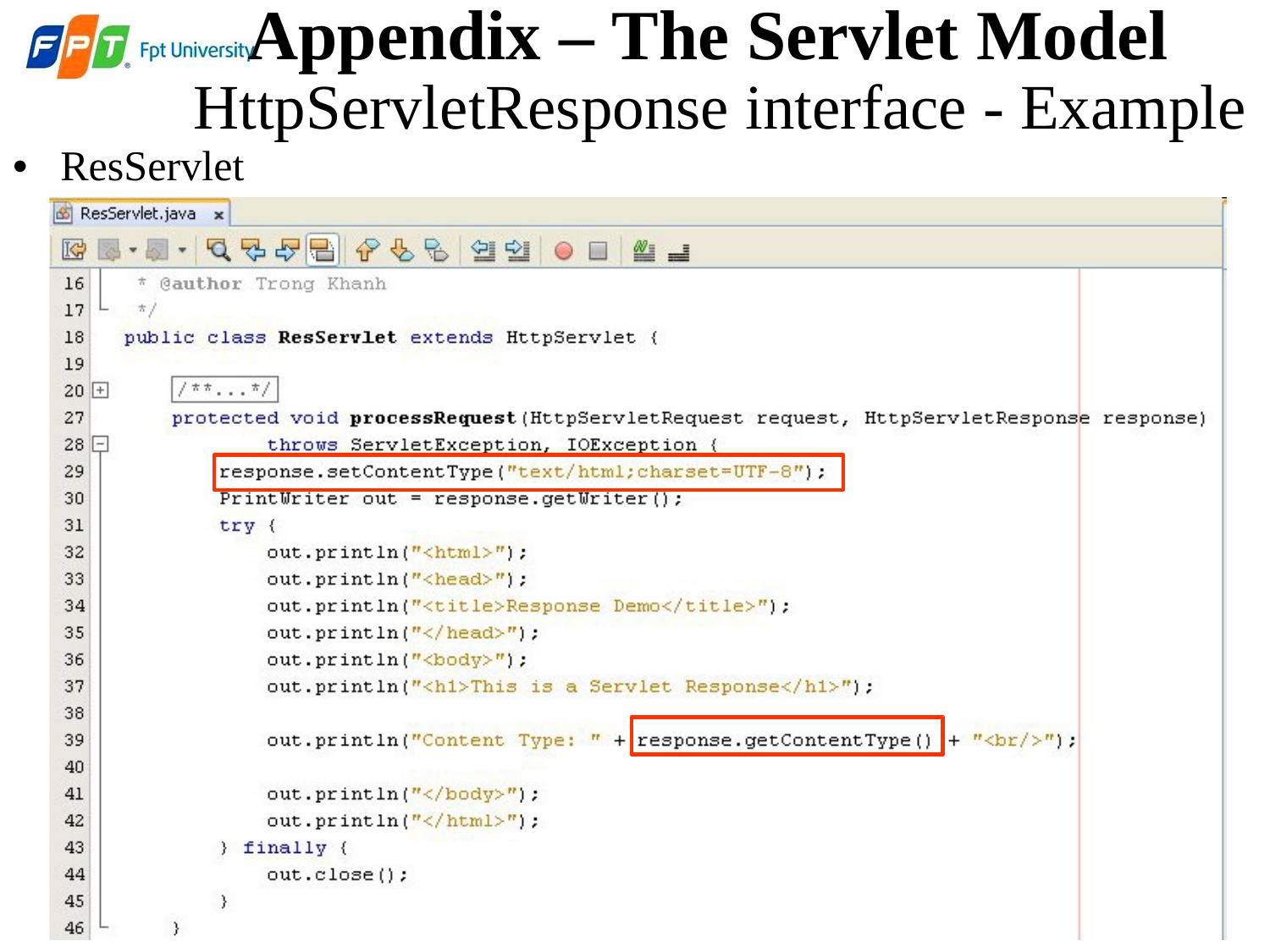

Appendix – The Servlet Model
HttpServletResponse interface - Example
•  ResServlet